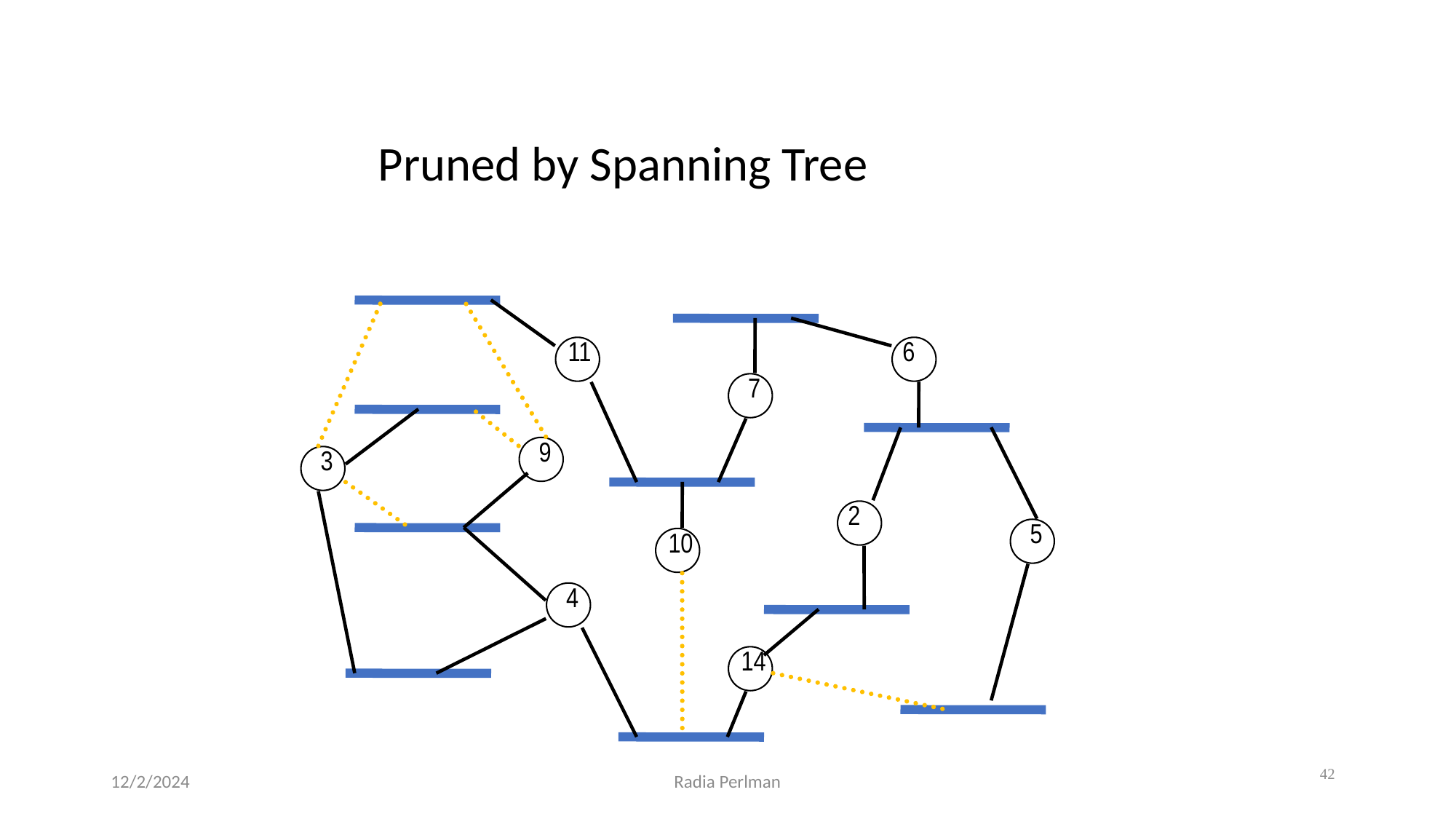

Pruned by Spanning Tree

11
6

7

9

3

2

5

10

4

14

42
12/2/2024
Radia Perlman